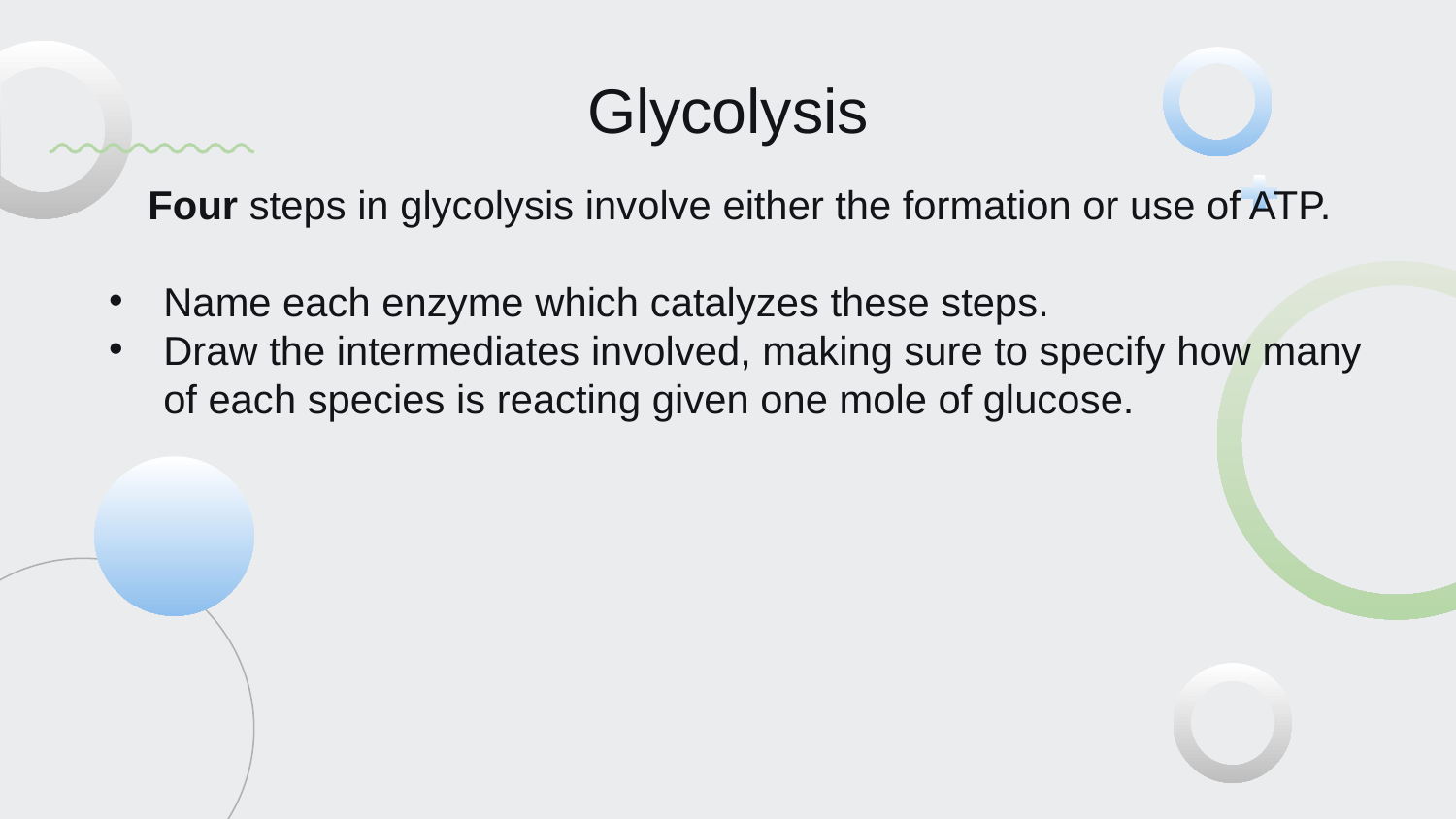

# Glycolysis
Four steps in glycolysis involve either the formation or use of ATP.

Name each enzyme which catalyzes these steps.
Draw the intermediates involved, making sure to specify how many of each species is reacting given one mole of glucose.